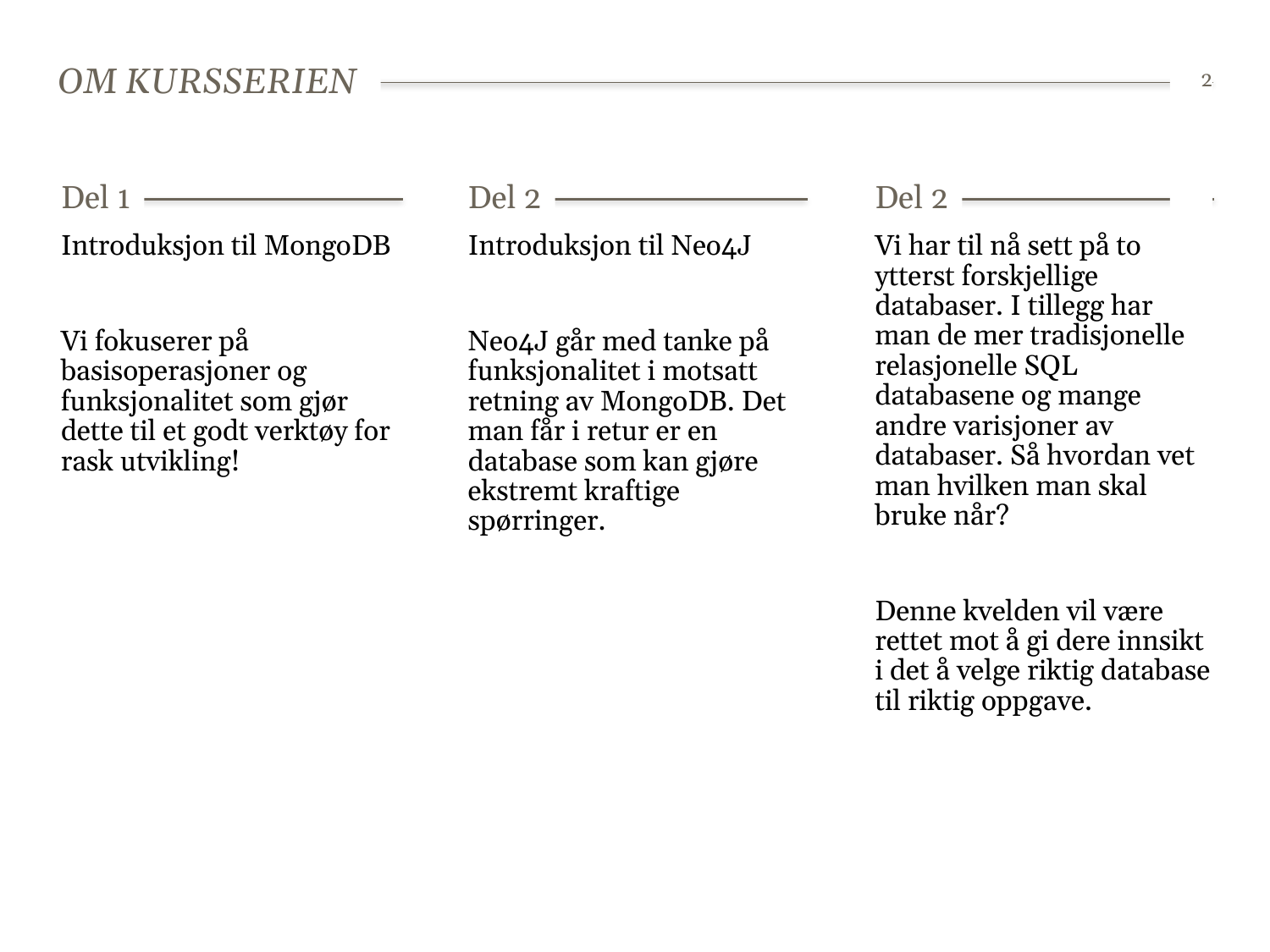

# Om kursserien
2
Del 1
Del 2
Del 2
Introduksjon til MongoDB

Vi fokuserer på basisoperasjoner og funksjonalitet som gjør dette til et godt verktøy for rask utvikling!
Introduksjon til Neo4J

Neo4J går med tanke på funksjonalitet i motsatt retning av MongoDB. Det man får i retur er en database som kan gjøre ekstremt kraftige spørringer.
Vi har til nå sett på to ytterst forskjellige databaser. I tillegg har man de mer tradisjonelle relasjonelle SQL databasene og mange andre varisjoner av databaser. Så hvordan vet man hvilken man skal bruke når?

Denne kvelden vil være rettet mot å gi dere innsikt i det å velge riktig database til riktig oppgave.